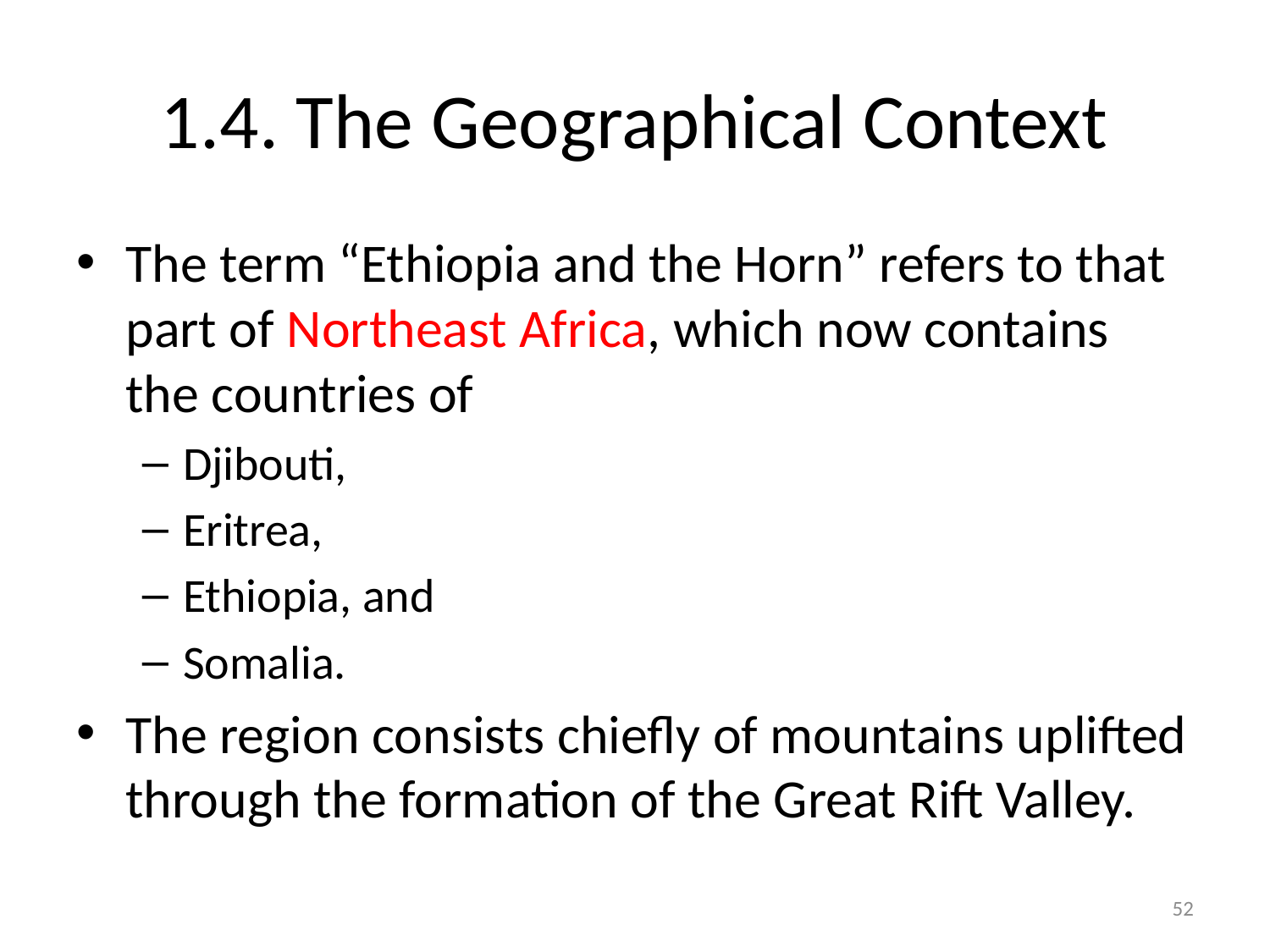

# 1.4. The Geographical Context
The term “Ethiopia and the Horn” refers to that part of Northeast Africa, which now contains the countries of
Djibouti,
Eritrea,
Ethiopia, and
Somalia.
The region consists chiefly of mountains uplifted through the formation of the Great Rift Valley.
52